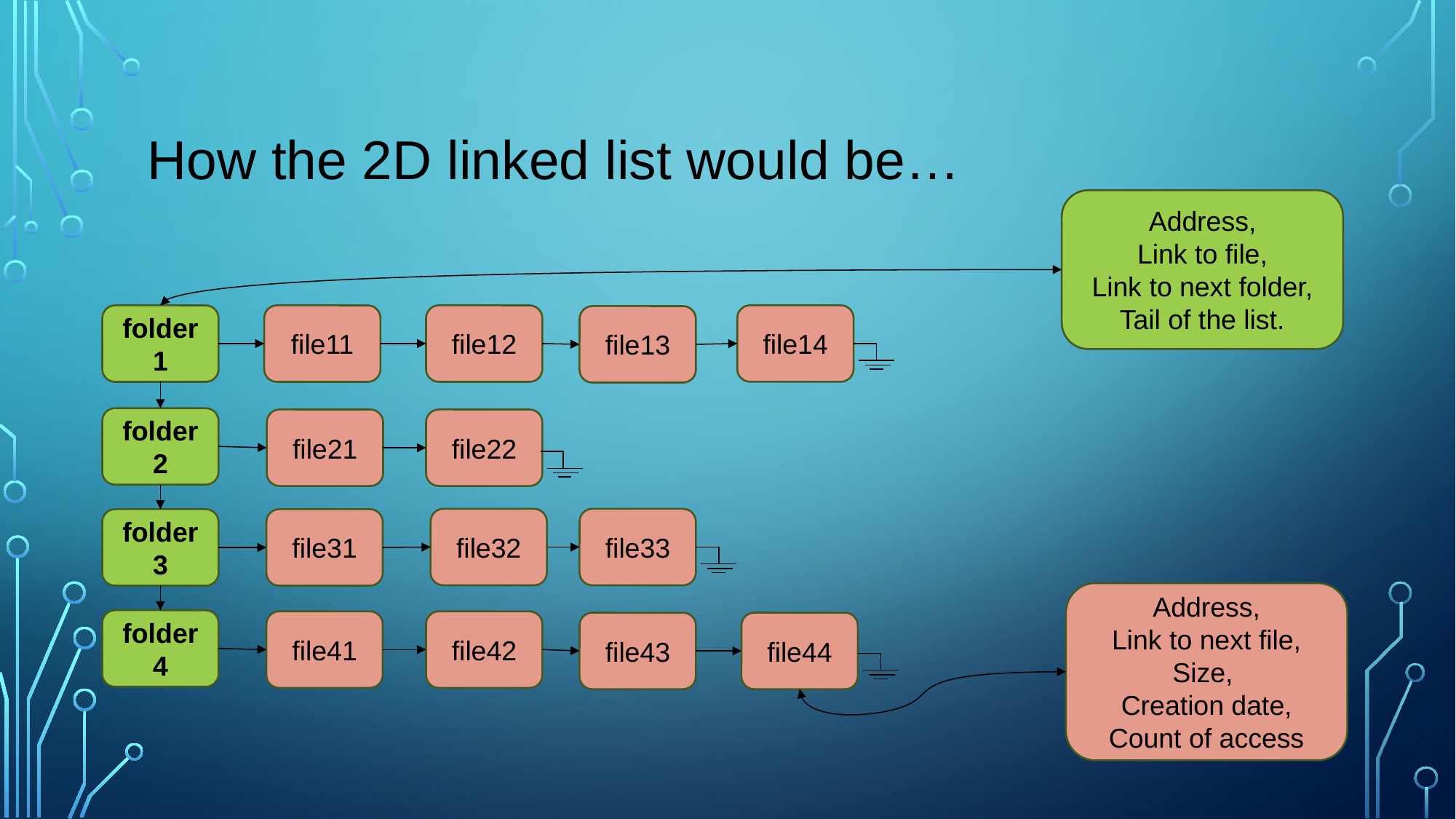

# How the 2D linked list would be…
Address,
Link to file,
Link to next folder,
Tail of the list.

file14
file12
file11
folder1
file13
folder2
file21
file22
file33
file32
file31
folder3
folder4
file41
file42
file43
file44
Address,
Link to next file,
Size,
Creation date,
Count of access